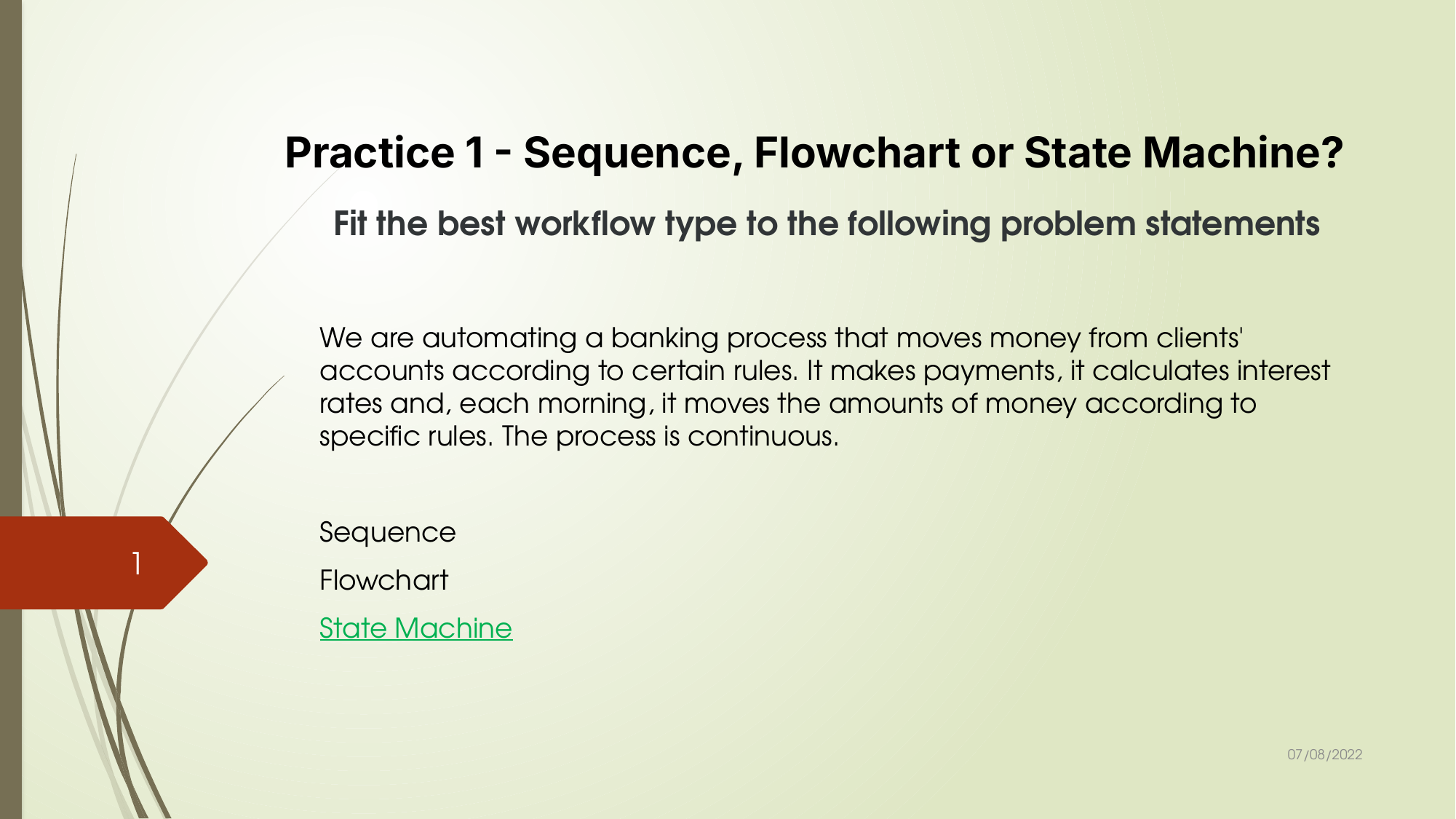

# Practice 1 - Sequence, Flowchart or State Machine?
Fit the best workflow type to the following problem statements
We are automating a banking process that moves money from clients' accounts according to certain rules. It makes payments, it calculates interest rates and, each morning, it moves the amounts of money according to specific rules. The process is continuous.

Sequence
Flowchart
State Machine

1
07/08/2022